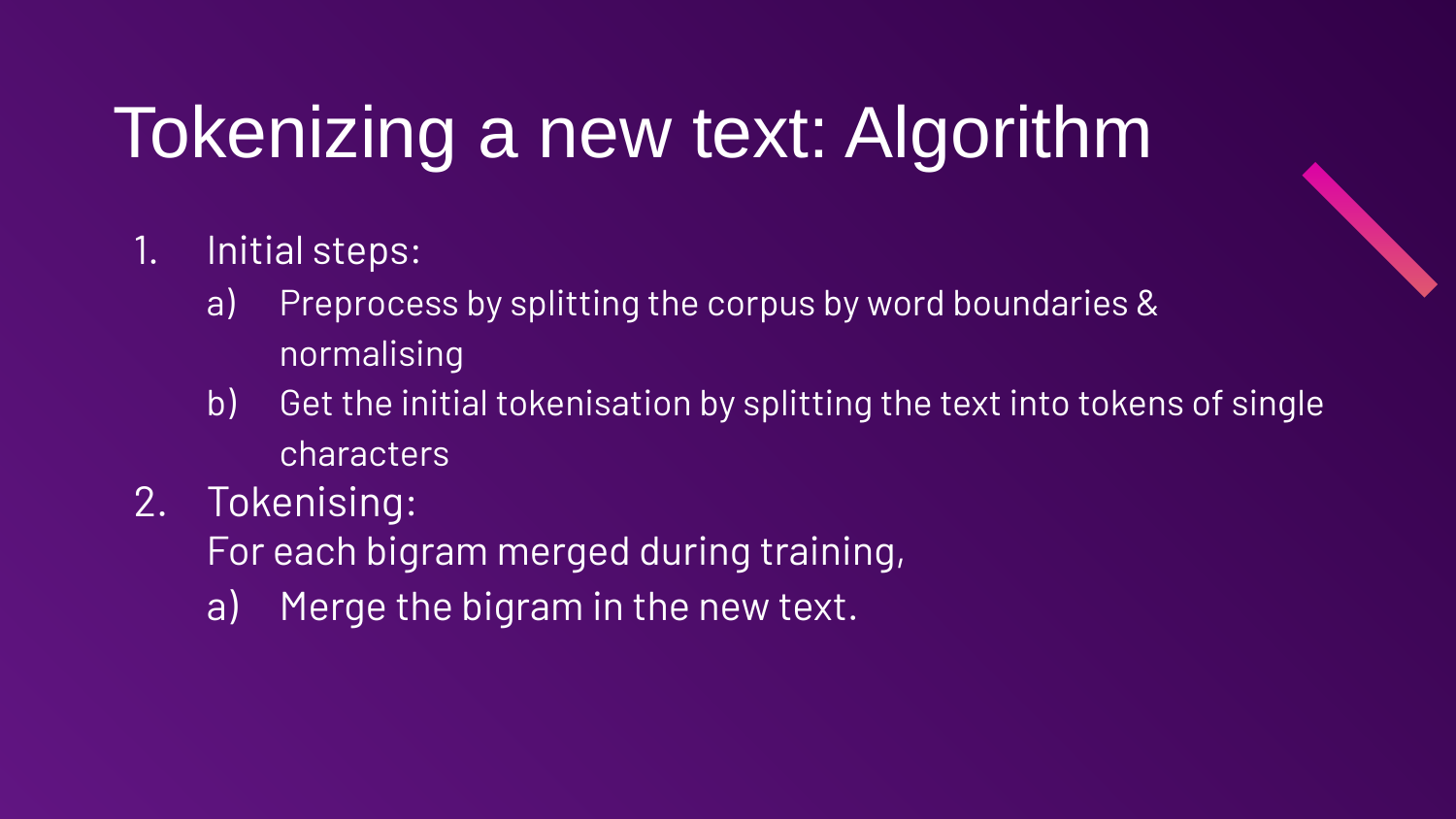

# Tokenizing a new text: Algorithm
Initial steps:
Preprocess by splitting the corpus by word boundaries & normalising
Get the initial tokenisation by splitting the text into tokens of single characters
Tokenising:
For each bigram merged during training,
Merge the bigram in the new text.